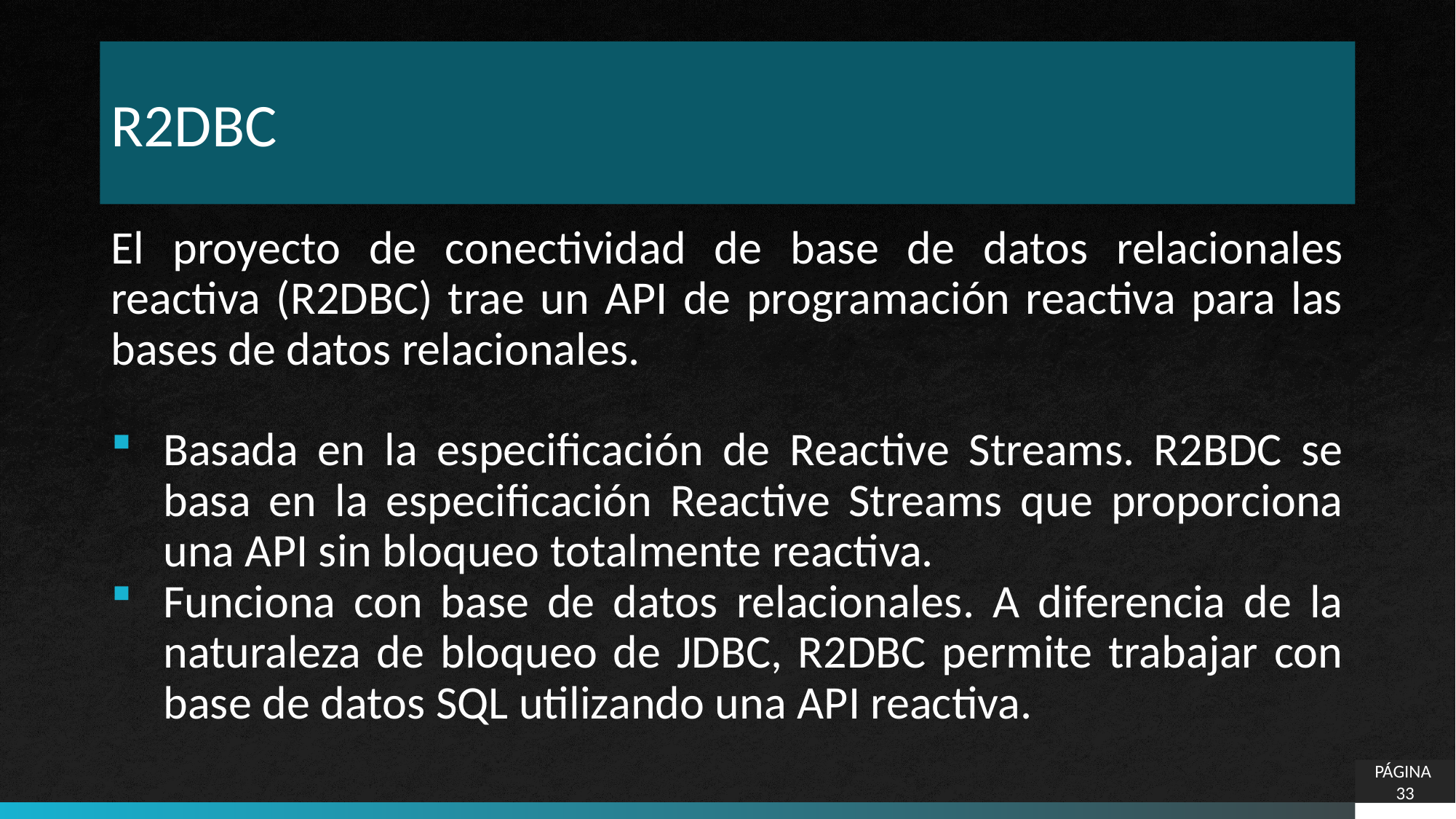

# R2DBC
El proyecto de conectividad de base de datos relacionales reactiva (R2DBC) trae un API de programación reactiva para las bases de datos relacionales.

Basada en la especificación de Reactive Streams. R2BDC se basa en la especificación Reactive Streams que proporciona una API sin bloqueo totalmente reactiva.
Funciona con base de datos relacionales. A diferencia de la naturaleza de bloqueo de JDBC, R2DBC permite trabajar con base de datos SQL utilizando una API reactiva.

PÁGINA 33